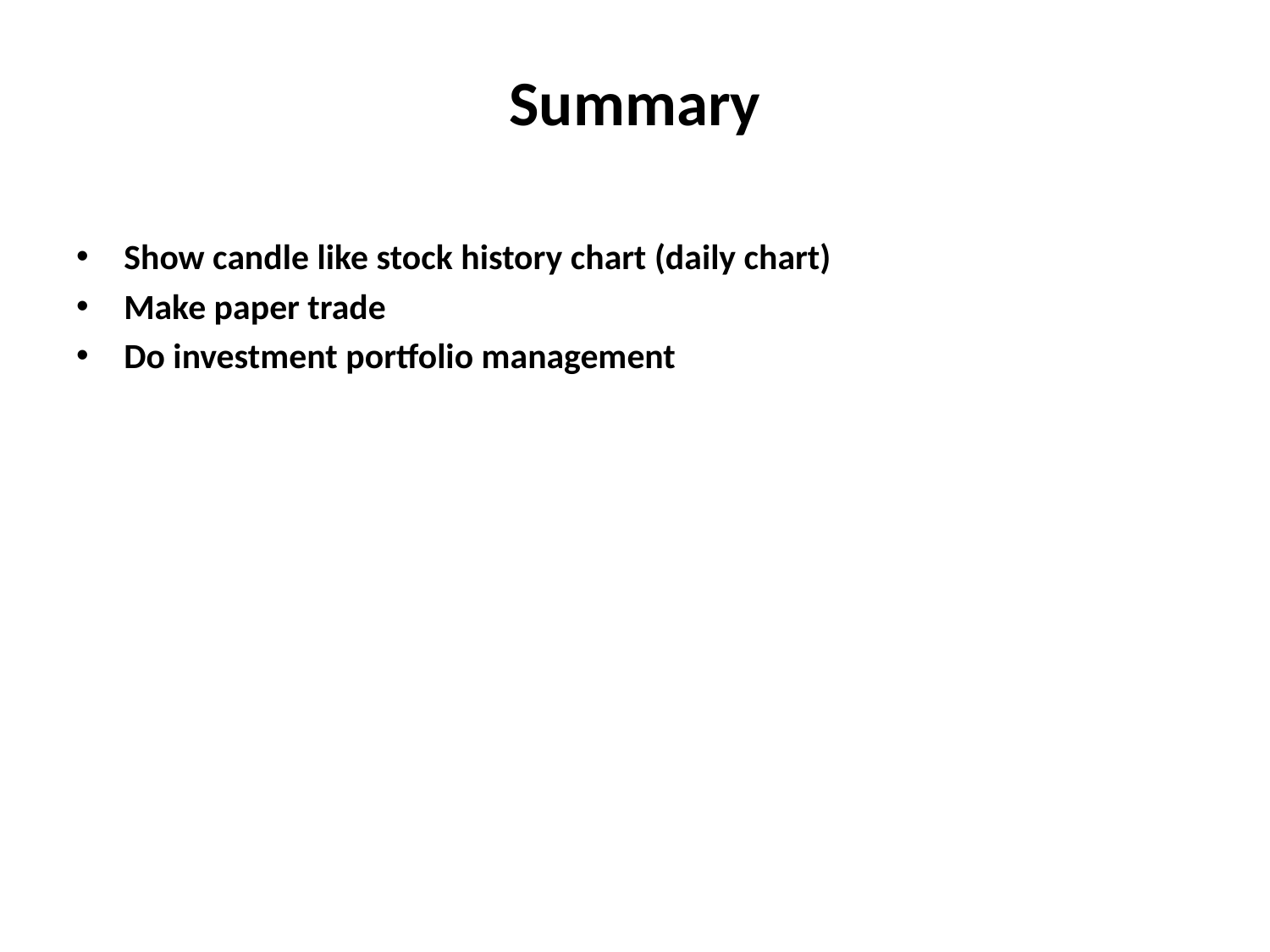

Summary

Show candle like stock history chart (daily chart)
Make paper trade
Do investment portfolio management